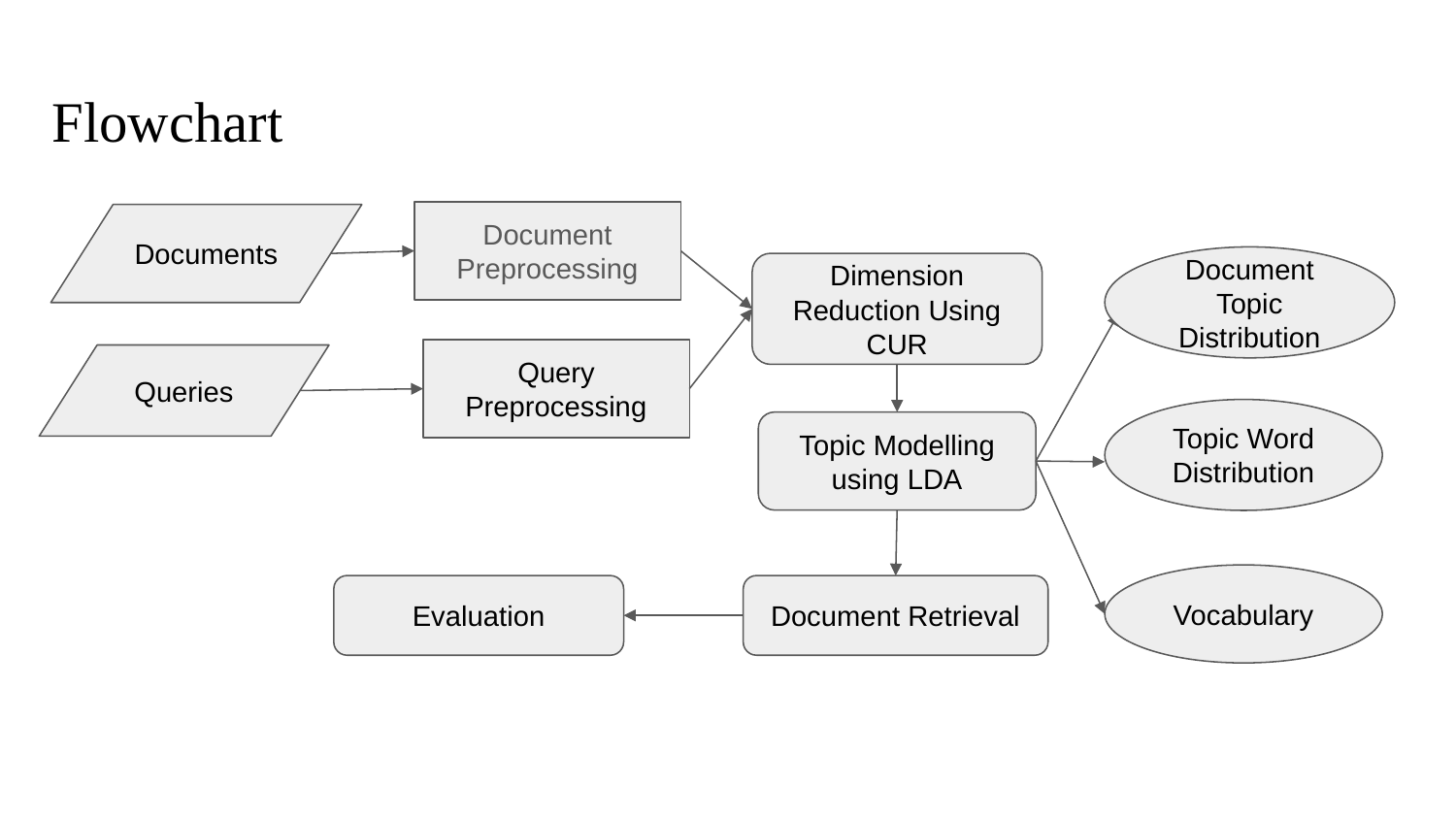

# Flowchart

Document Preprocessing
Documents
Document Topic Distribution
Dimension Reduction Using CUR
Query Preprocessing
Queries
Topic Word Distribution
Topic Modelling using LDA
Vocabulary
Evaluation
Document Retrieval